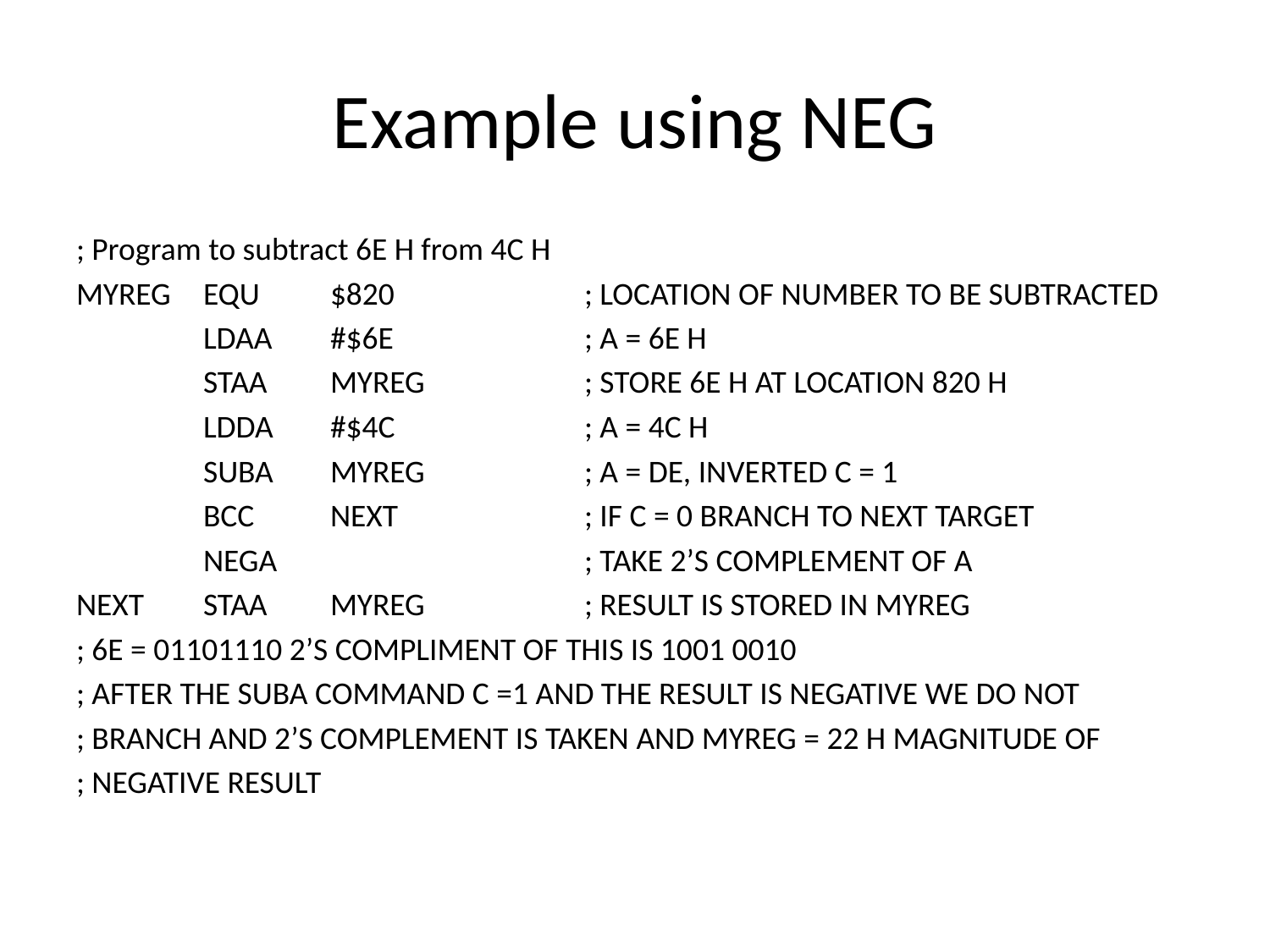

# Example using NEG
; Program to subtract 6E H from 4C H
MYREG	EQU	$820		; LOCATION OF NUMBER TO BE SUBTRACTED
	LDAA	#$6E		; A = 6E H
	STAA	MYREG		; STORE 6E H AT LOCATION 820 H
	LDDA	#$4C		; A = 4C H
	SUBA	MYREG		; A = DE, INVERTED C = 1
	BCC	NEXT		; IF C = 0 BRANCH TO NEXT TARGET
	NEGA			; TAKE 2’S COMPLEMENT OF A
NEXT	STAA	MYREG		; RESULT IS STORED IN MYREG
; 6E = 01101110 2’S COMPLIMENT OF THIS IS 1001 0010
; AFTER THE SUBA COMMAND C =1 AND THE RESULT IS NEGATIVE WE DO NOT
; BRANCH AND 2’S COMPLEMENT IS TAKEN AND MYREG = 22 H MAGNITUDE OF
; NEGATIVE RESULT